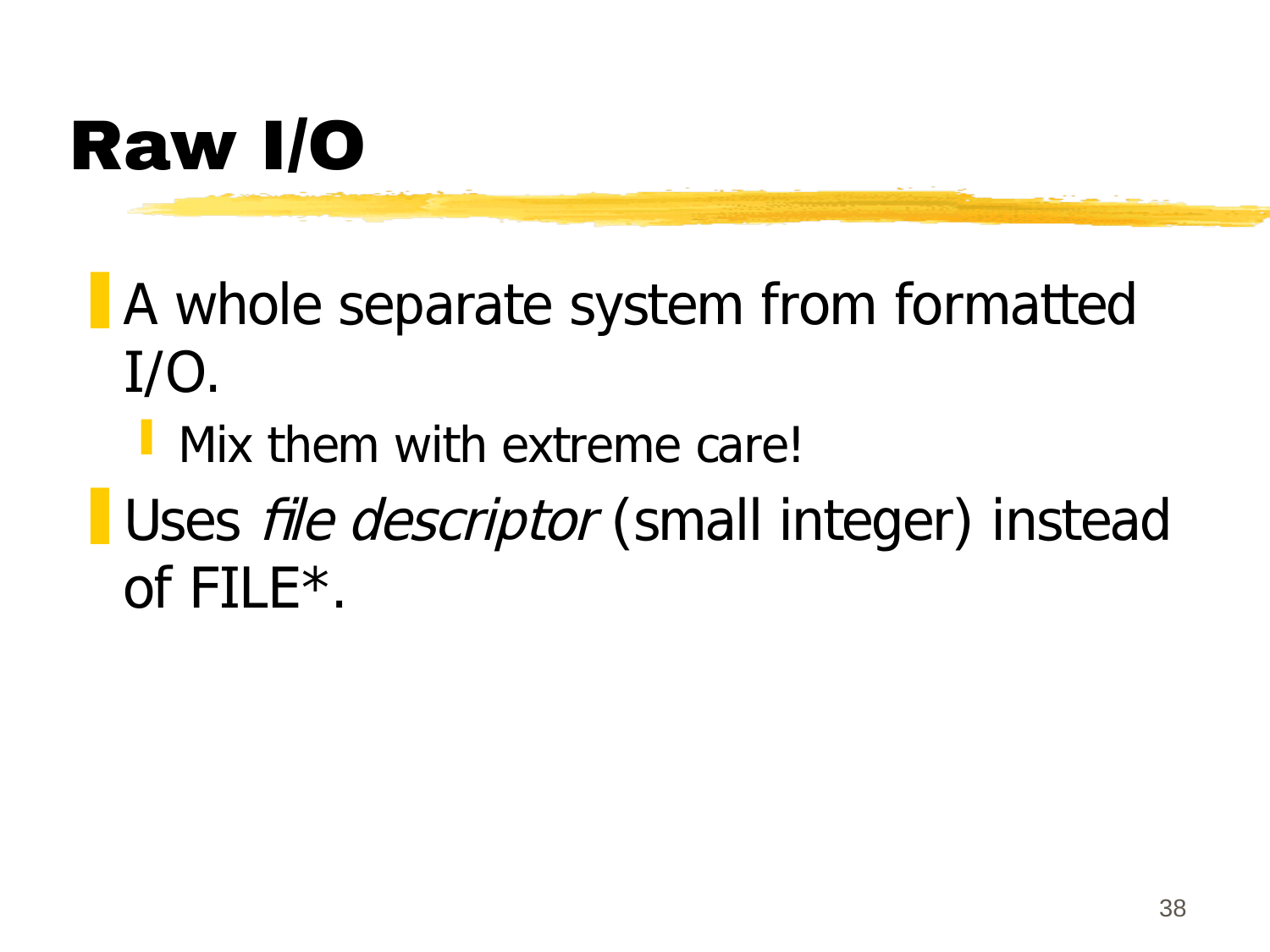

# Raw I/O
A whole separate system from formatted I/O.
Mix them with extreme care!
Uses file descriptor (small integer) instead of FILE*.
38